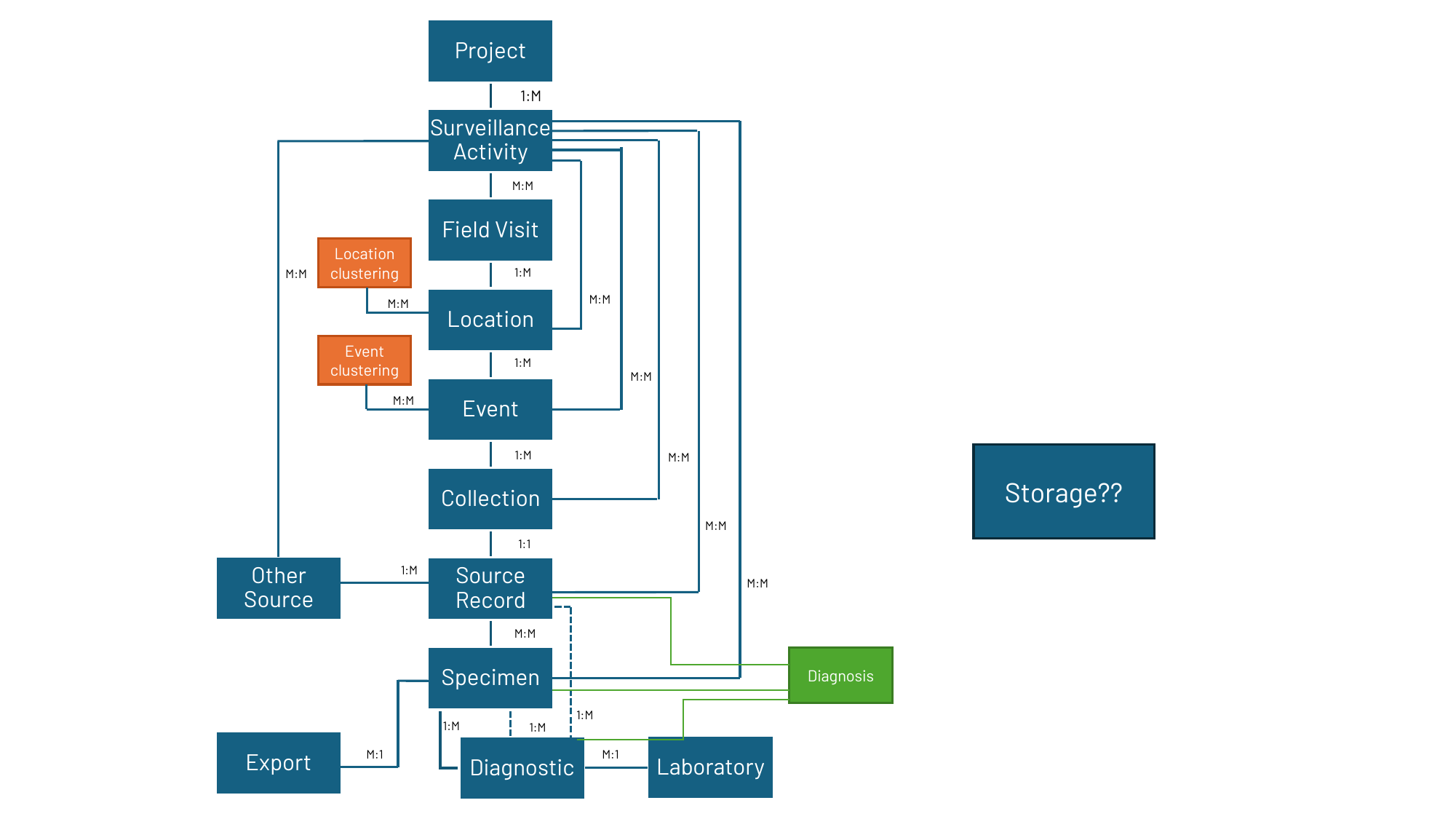

Project
Surveillance Activity
Field Visit
Location
Event
Collection
Source Record
Specimen
Diagnostic
Other Source
1:M
M:M
Location clustering
1:M
M:M
M:M
M:M
Event clustering
1:M
M:M
M:M
1:M
M:M
Storage??
M:M
1:1
1:M
M:M
M:M
Diagnosis
1:M
1:M
1:M

Export

Laboratory
M:1
M:1